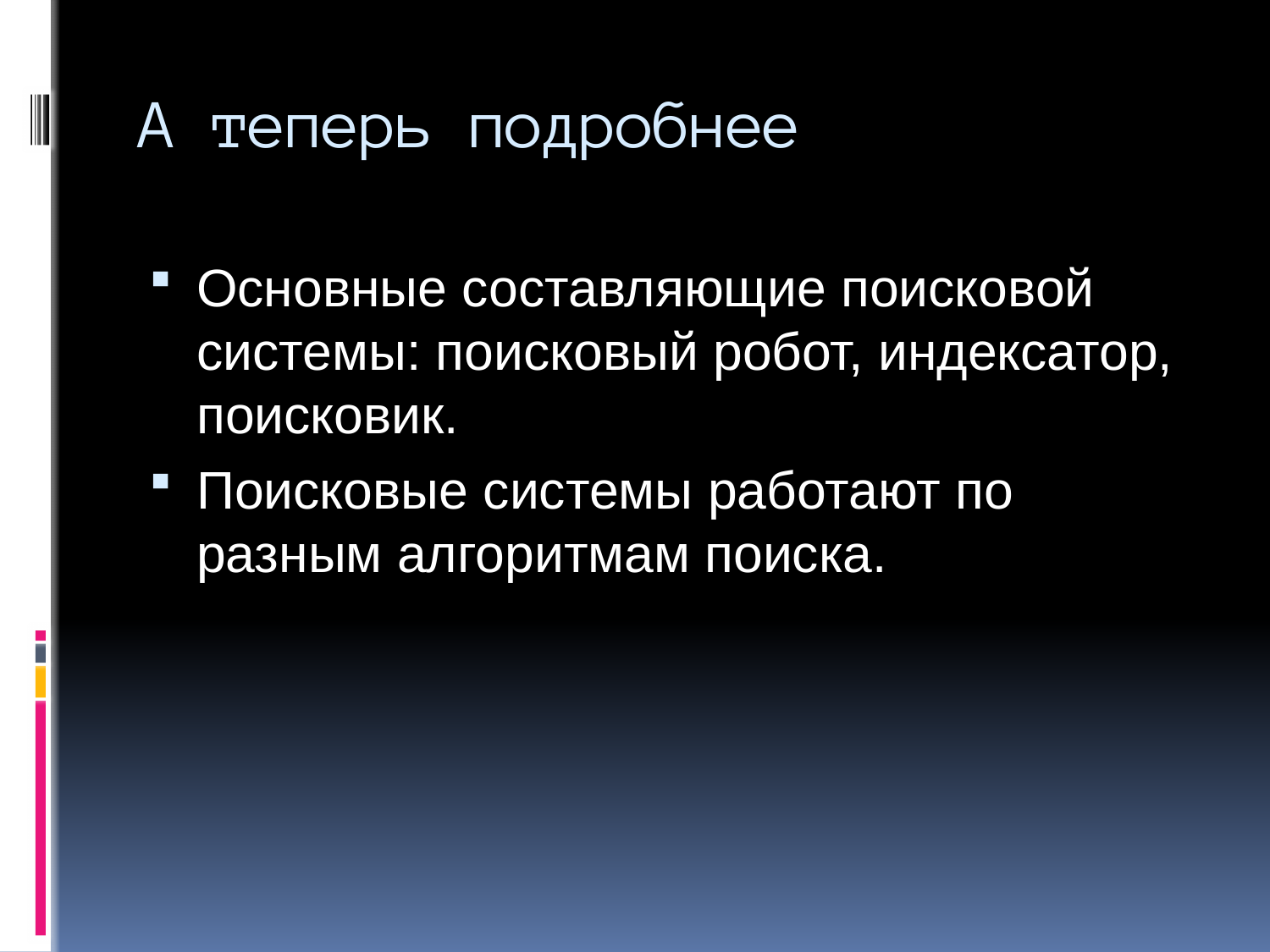

# А теперь подробнее
Основные составляющие поисковой системы: поисковый робот, индексатор, поисковик.
Поисковые системы работают по разным алгоритмам поиска.